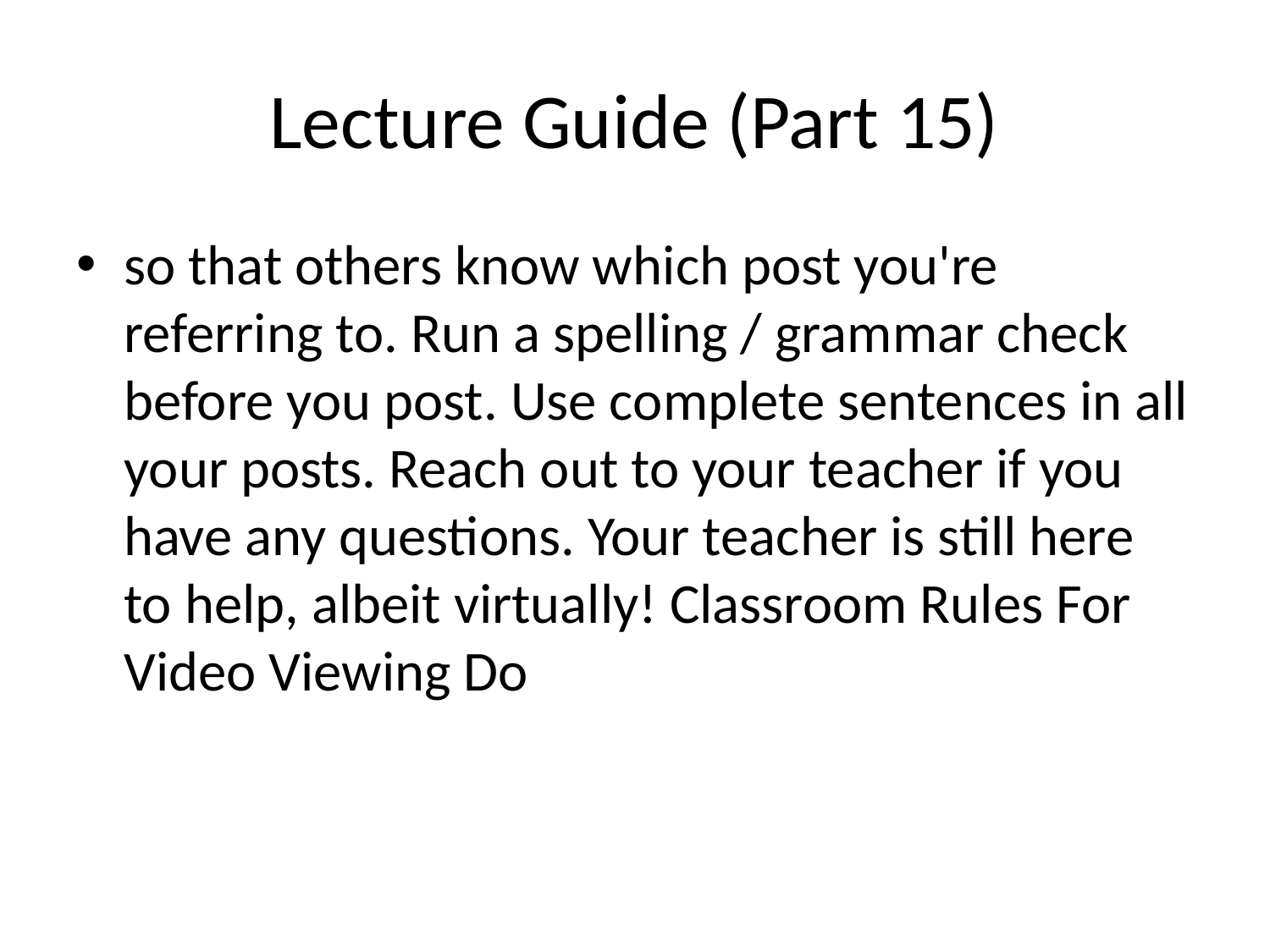

# Lecture Guide (Part 15)
so that others know which post you're referring to. Run a spelling / grammar check before you post. Use complete sentences in all your posts. Reach out to your teacher if you have any questions. Your teacher is still here to help, albeit virtually! Classroom Rules For Video Viewing Do